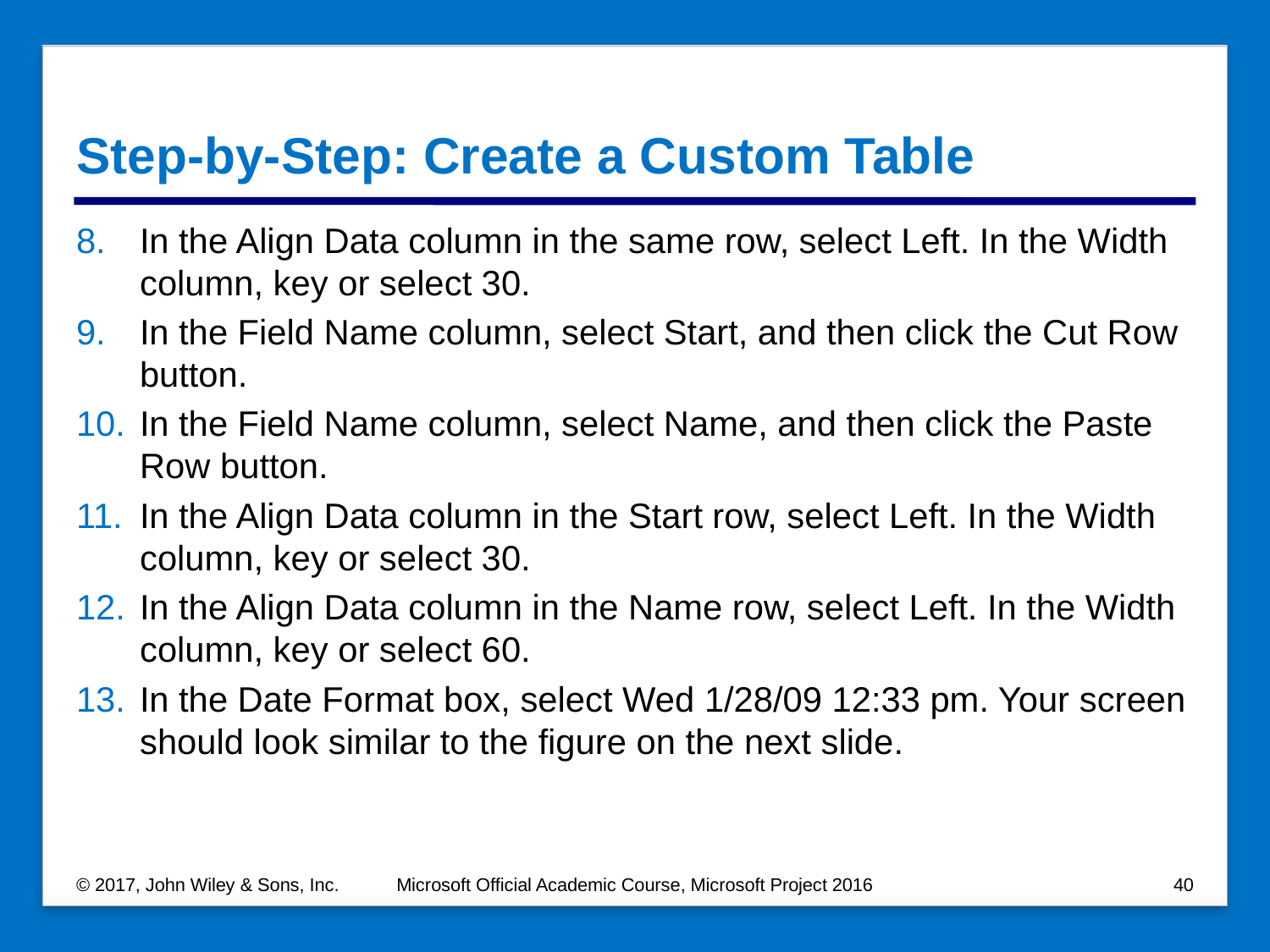

# Step-by-Step: Create a Custom Table
In the Align Data column in the same row, select Left. In the Width column, key or select 30.
In the Field Name column, select Start, and then click the Cut Row button.
In the Field Name column, select Name, and then click the Paste Row button.
In the Align Data column in the Start row, select Left. In the Width column, key or select 30.
In the Align Data column in the Name row, select Left. In the Width column, key or select 60.
In the Date Format box, select Wed 1/28/09 12:33 pm. Your screen should look similar to the figure on the next slide.
© 2017, John Wiley & Sons, Inc.
Microsoft Official Academic Course, Microsoft Project 2016
40